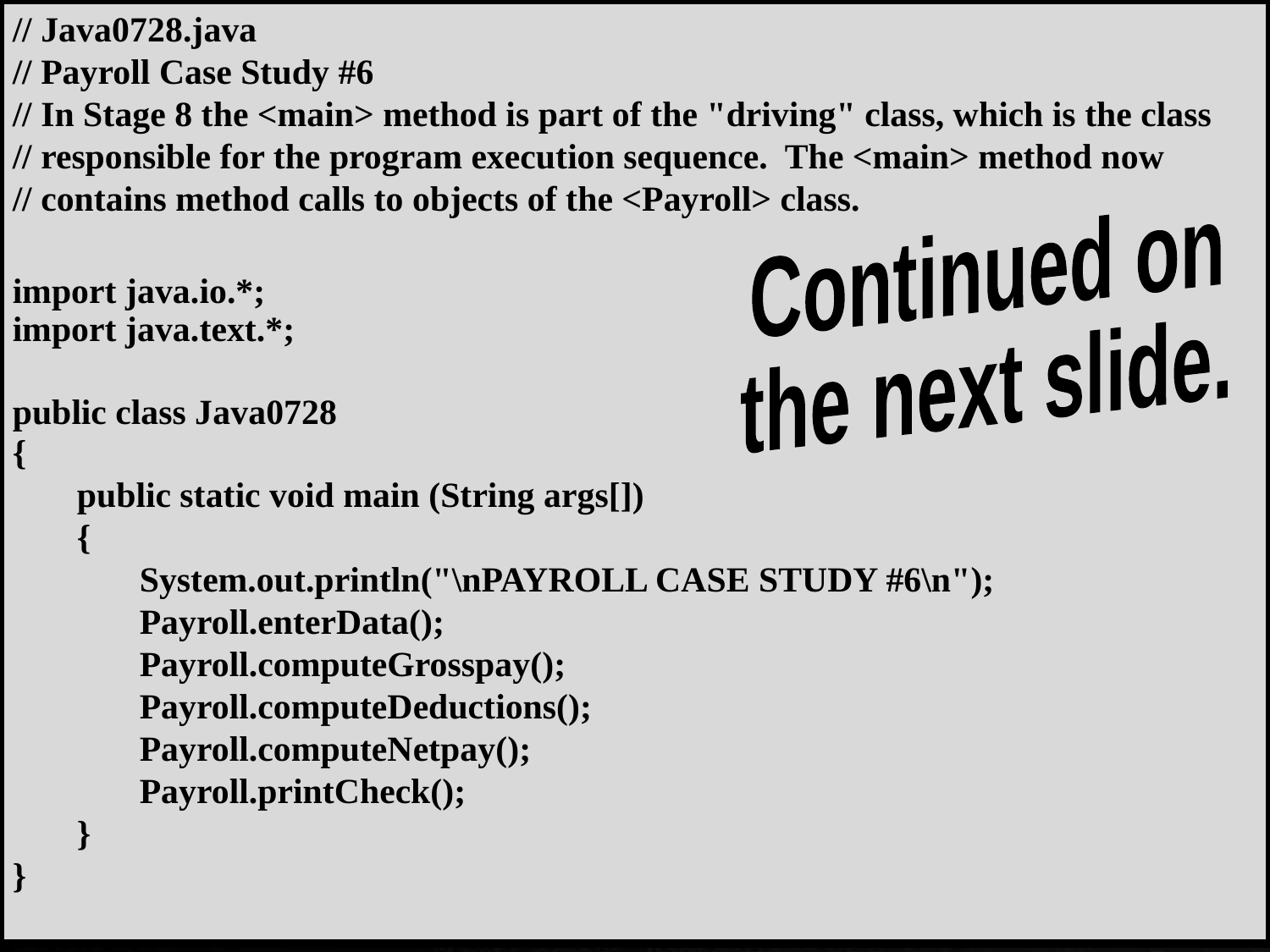

// Java0728.java
// Payroll Case Study #6
// In Stage 8 the <main> method is part of the "driving" class, which is the class
// responsible for the program execution sequence.  The <main> method now
// contains method calls to objects of the <Payroll> class.

import java.io.*;
import java.text.*;

public class Java0728
{
	public static void main (String args[])
	{
	 	System.out.println("\nPAYROLL CASE STUDY #6\n");
		Payroll.enterData();
 		Payroll.computeGrosspay();
 		Payroll.computeDeductions();
 		Payroll.computeNetpay();
 		Payroll.printCheck();
 	}
}

Continued on
the next slide.